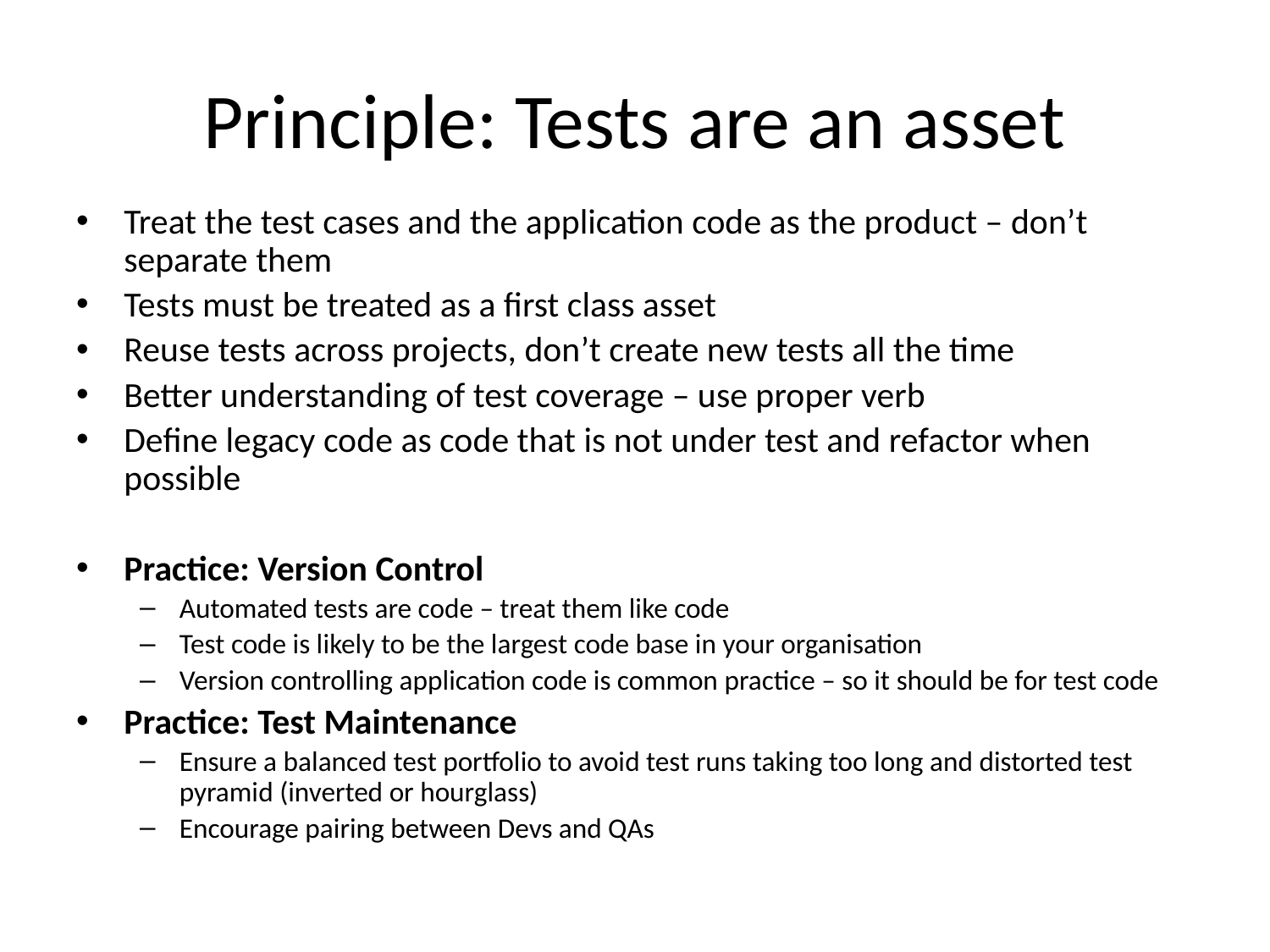

# Principle: Tests are an asset
Treat the test cases and the application code as the product – don’t separate them
Tests must be treated as a first class asset
Reuse tests across projects, don’t create new tests all the time
Better understanding of test coverage – use proper verb
Define legacy code as code that is not under test and refactor when possible

Practice: Version Control
Automated tests are code – treat them like code
Test code is likely to be the largest code base in your organisation
Version controlling application code is common practice – so it should be for test code
Practice: Test Maintenance
Ensure a balanced test portfolio to avoid test runs taking too long and distorted test pyramid (inverted or hourglass)
Encourage pairing between Devs and QAs